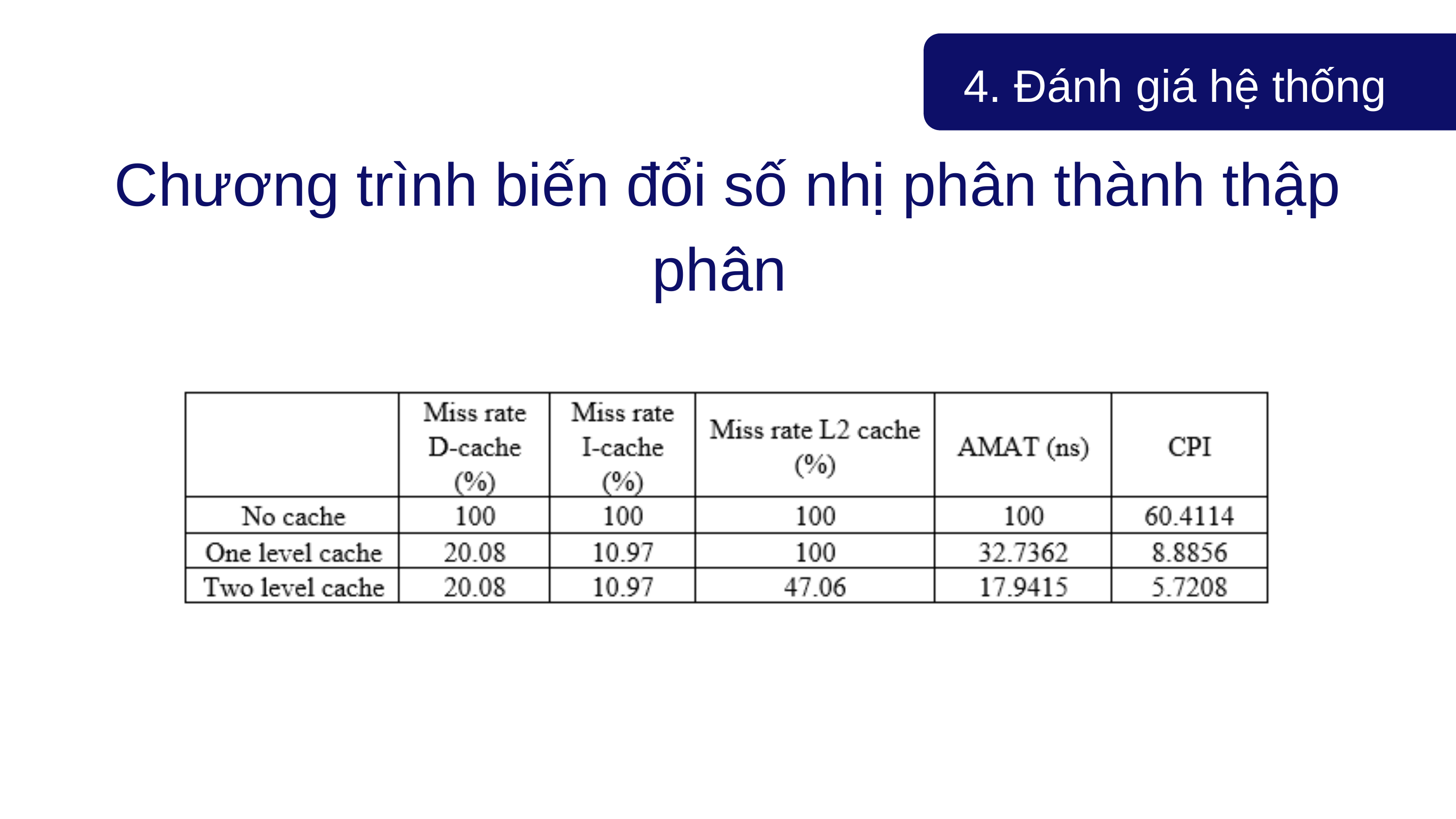

4. Đánh giá hệ thống
Chương trình biến đổi số nhị phân thành thập phân